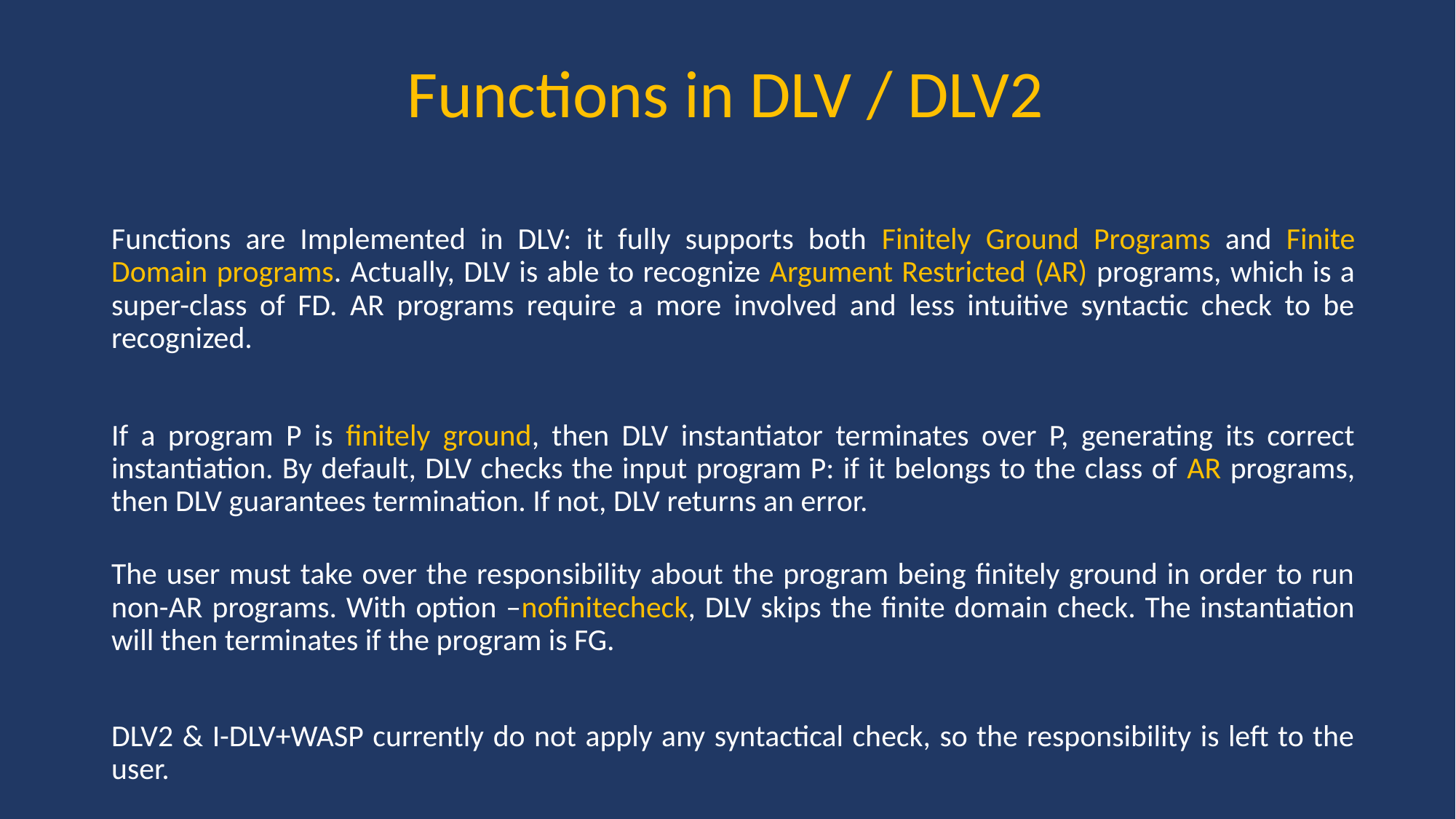

# Functions in DLV / DLV2
Functions are Implemented in DLV: it fully supports both Finitely Ground Programs and Finite Domain programs. Actually, DLV is able to recognize Argument Restricted (AR) programs, which is a super-class of FD. AR programs require a more involved and less intuitive syntactic check to be recognized.

If a program P is finitely ground, then DLV instantiator terminates over P, generating its correct instantiation. By default, DLV checks the input program P: if it belongs to the class of AR programs, then DLV guarantees termination. If not, DLV returns an error.

The user must take over the responsibility about the program being finitely ground in order to run non-AR programs. With option –nofinitecheck, DLV skips the finite domain check. The instantiation will then terminates if the program is FG.

DLV2 & I-DLV+WASP currently do not apply any syntactical check, so the responsibility is left to the user.